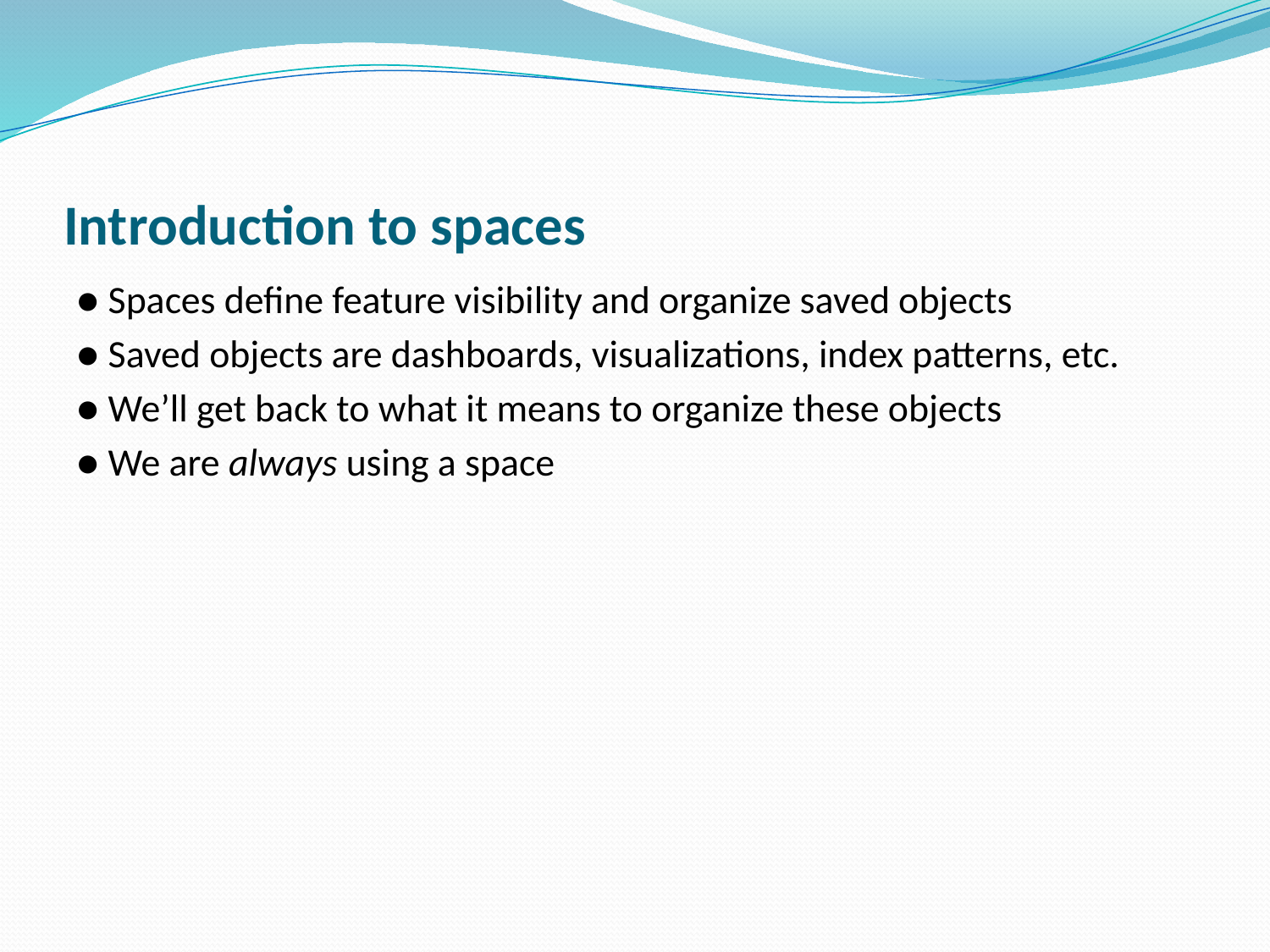

# Introduction to spaces
● Spaces define feature visibility and organize saved objects
● Saved objects are dashboards, visualizations, index patterns, etc.
● We’ll get back to what it means to organize these objects
● We are always using a space